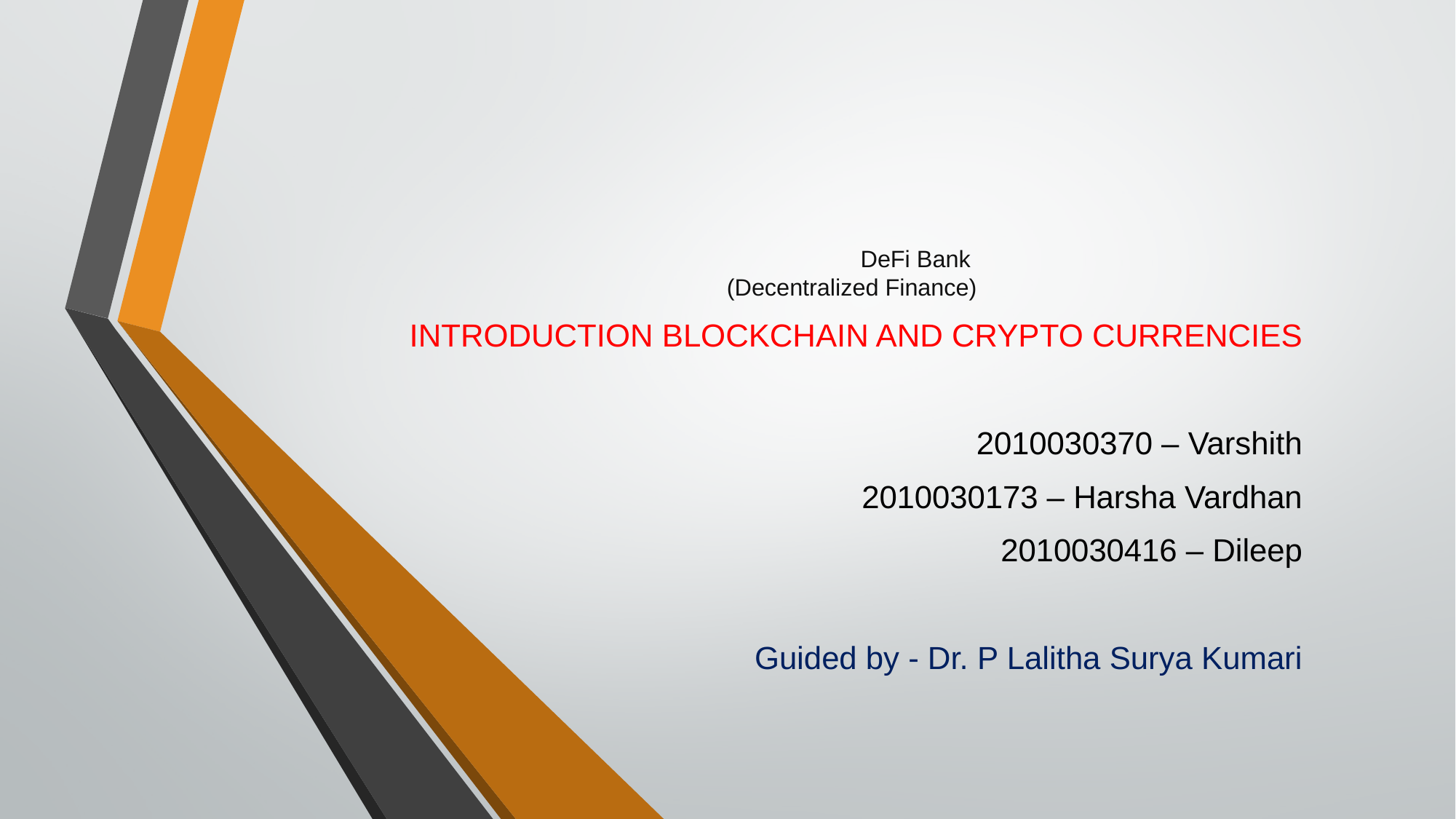

# DeFi Bank (Decentralized Finance)
INTRODUCTION BLOCKCHAIN AND CRYPTO CURRENCIES

2010030370 – Varshith
2010030173 – Harsha Vardhan
2010030416 – Dileep

Guided by - Dr. P Lalitha Surya Kumari